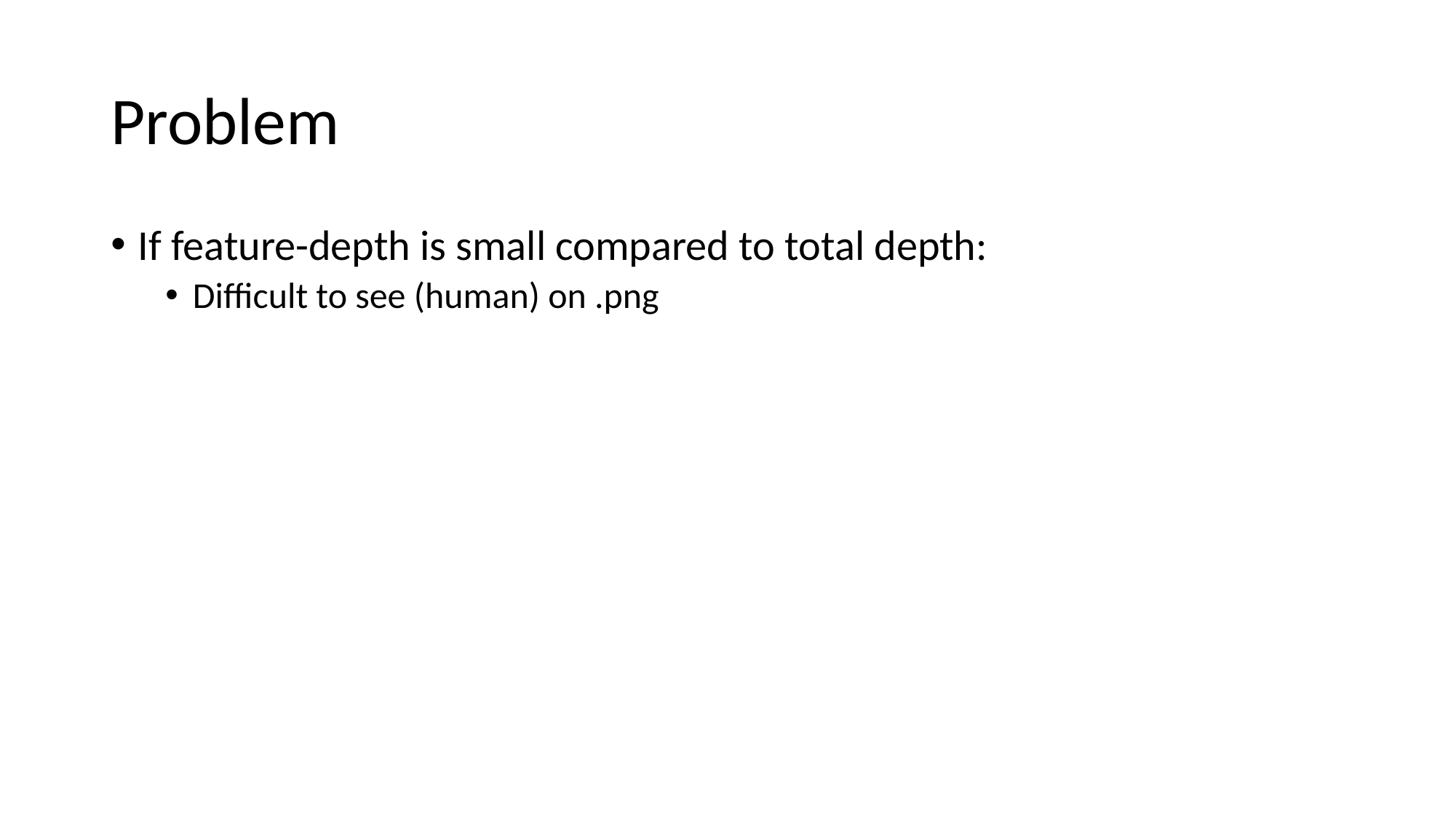

# Problem
If feature-depth is small compared to total depth:
Difficult to see (human) on .png